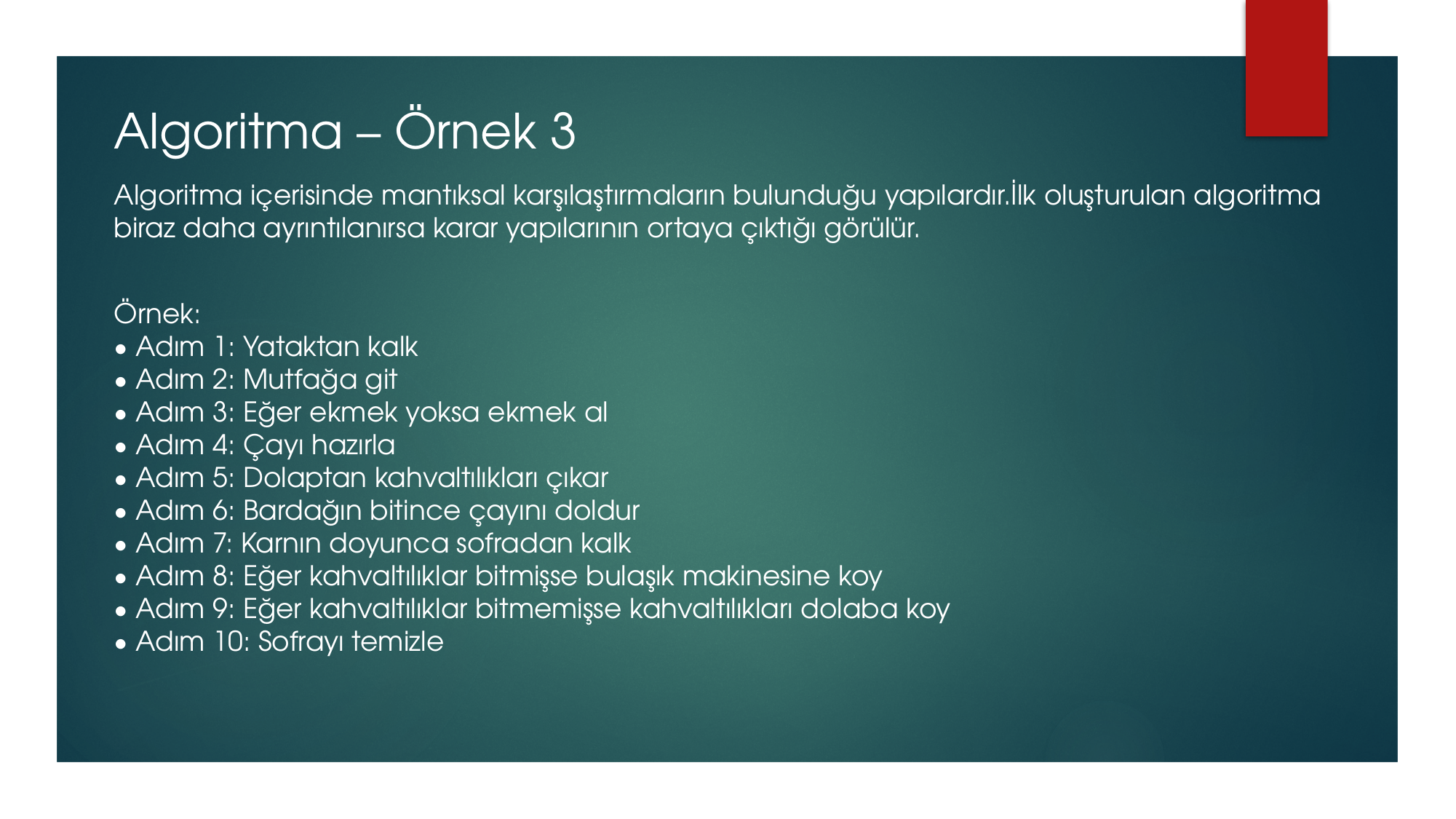

Algoritma – Örnek 3
Algoritma içerisinde mantıksal karşılaştırmaların bulunduğu yapılardır.İlk oluşturulan algoritma biraz daha ayrıntılanırsa karar yapılarının ortaya çıktığı görülür.
Örnek:
• Adım 1: Yataktan kalk
• Adım 2: Mutfağa git
• Adım 3: Eğer ekmek yoksa ekmek al
• Adım 4: Çayı hazırla
• Adım 5: Dolaptan kahvaltılıkları çıkar
• Adım 6: Bardağın bitince çayını doldur
• Adım 7: Karnın doyunca sofradan kalk
• Adım 8: Eğer kahvaltılıklar bitmişse bulaşık makinesine koy
• Adım 9: Eğer kahvaltılıklar bitmemişse kahvaltılıkları dolaba koy
• Adım 10: Sofrayı temizle